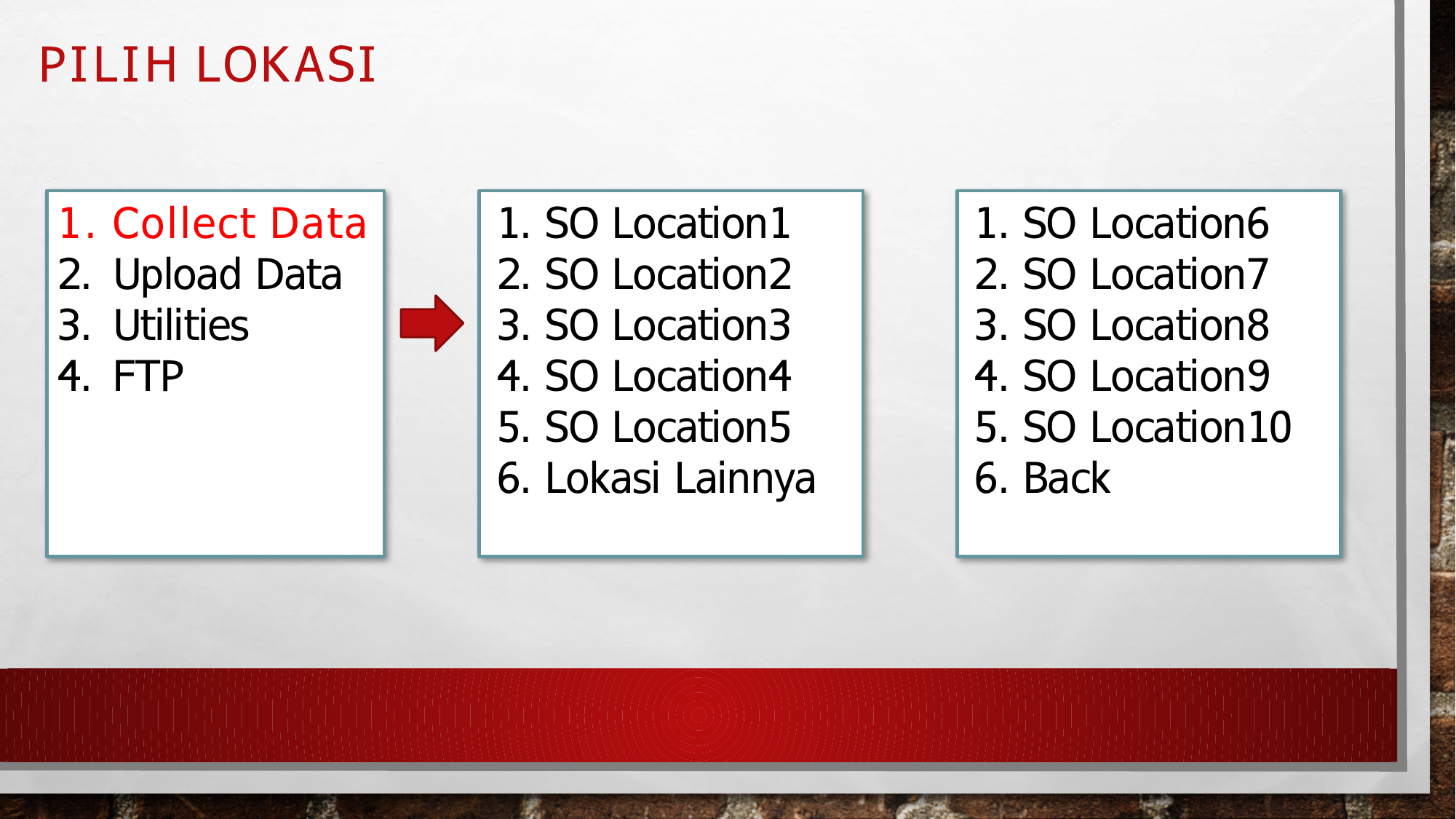

# Pilih lokasi
SO Location1
SO Location2
SO Location3
SO Location4
SO Location5
Lokasi Lainnya

SO Location6
SO Location7
SO Location8
SO Location9
SO Location10
Back

Collect Data
Upload Data
Utilities
FTP